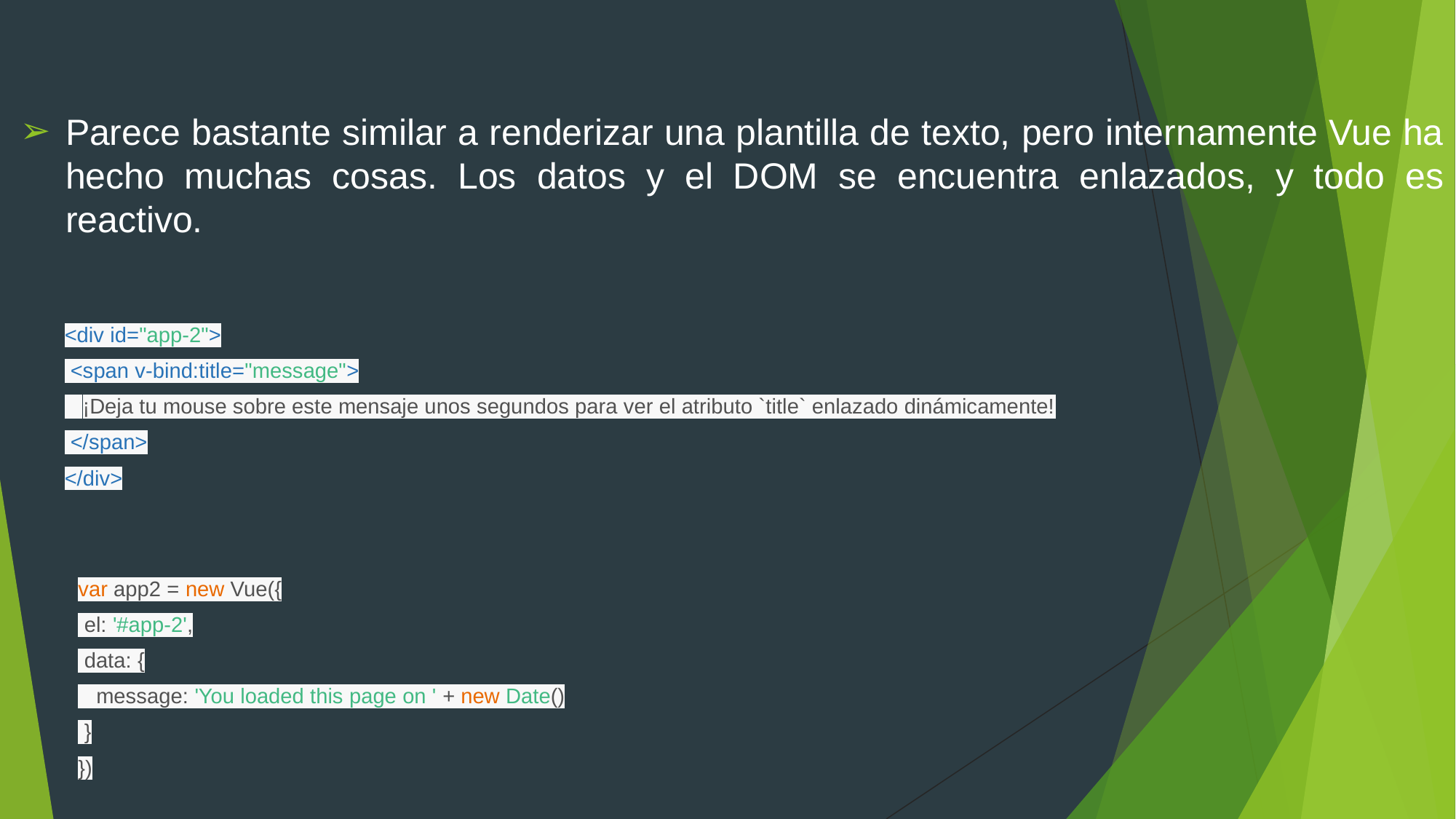

Parece bastante similar a renderizar una plantilla de texto, pero internamente Vue ha hecho muchas cosas. Los datos y el DOM se encuentra enlazados, y todo es reactivo.

| <div id="app-2"> <span v-bind:title="message"> ¡Deja tu mouse sobre este mensaje unos segundos para ver el atributo `title` enlazado dinámicamente! </span> </div> |
| --- |
| var app2 = new Vue({ el: '#app-2', data: { message: 'You loaded this page on ' + new Date() } }) |
| --- |